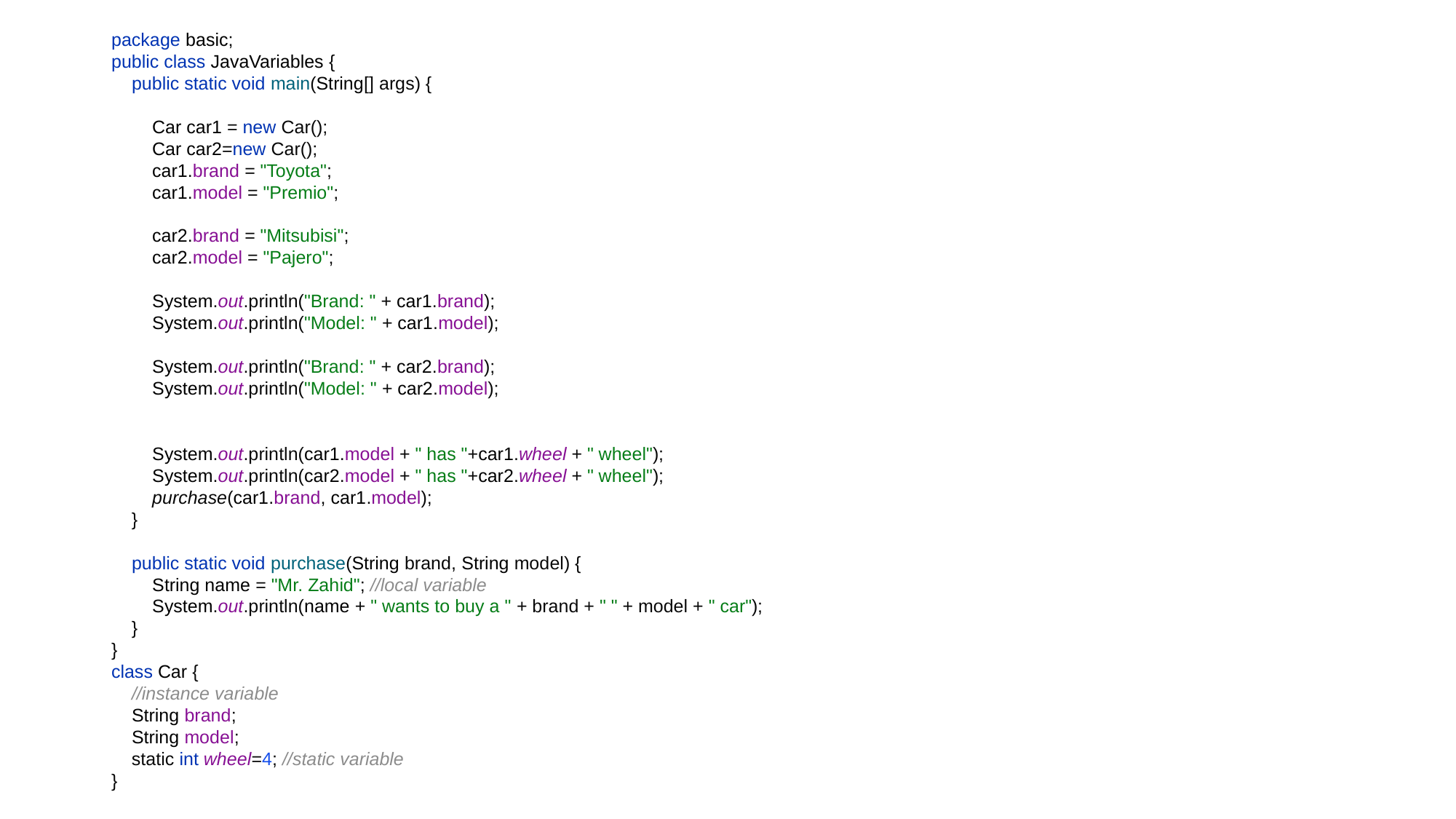

package basic;
public class JavaVariables {
    public static void main(String[] args) {
        Car car1 = new Car();
        Car car2=new Car();
        car1.brand = "Toyota";
        car1.model = "Premio";
        car2.brand = "Mitsubisi";
        car2.model = "Pajero";
        System.out.println("Brand: " + car1.brand);
        System.out.println("Model: " + car1.model);
        System.out.println("Brand: " + car2.brand);
        System.out.println("Model: " + car2.model);
        System.out.println(car1.model + " has "+car1.wheel + " wheel");
        System.out.println(car2.model + " has "+car2.wheel + " wheel");
        purchase(car1.brand, car1.model);
    }
    public static void purchase(String brand, String model) {
        String name = "Mr. Zahid"; //local variable
        System.out.println(name + " wants to buy a " + brand + " " + model + " car");
    }
}
class Car {
    //instance variable
    String brand;
    String model;
    static int wheel=4; //static variable
}